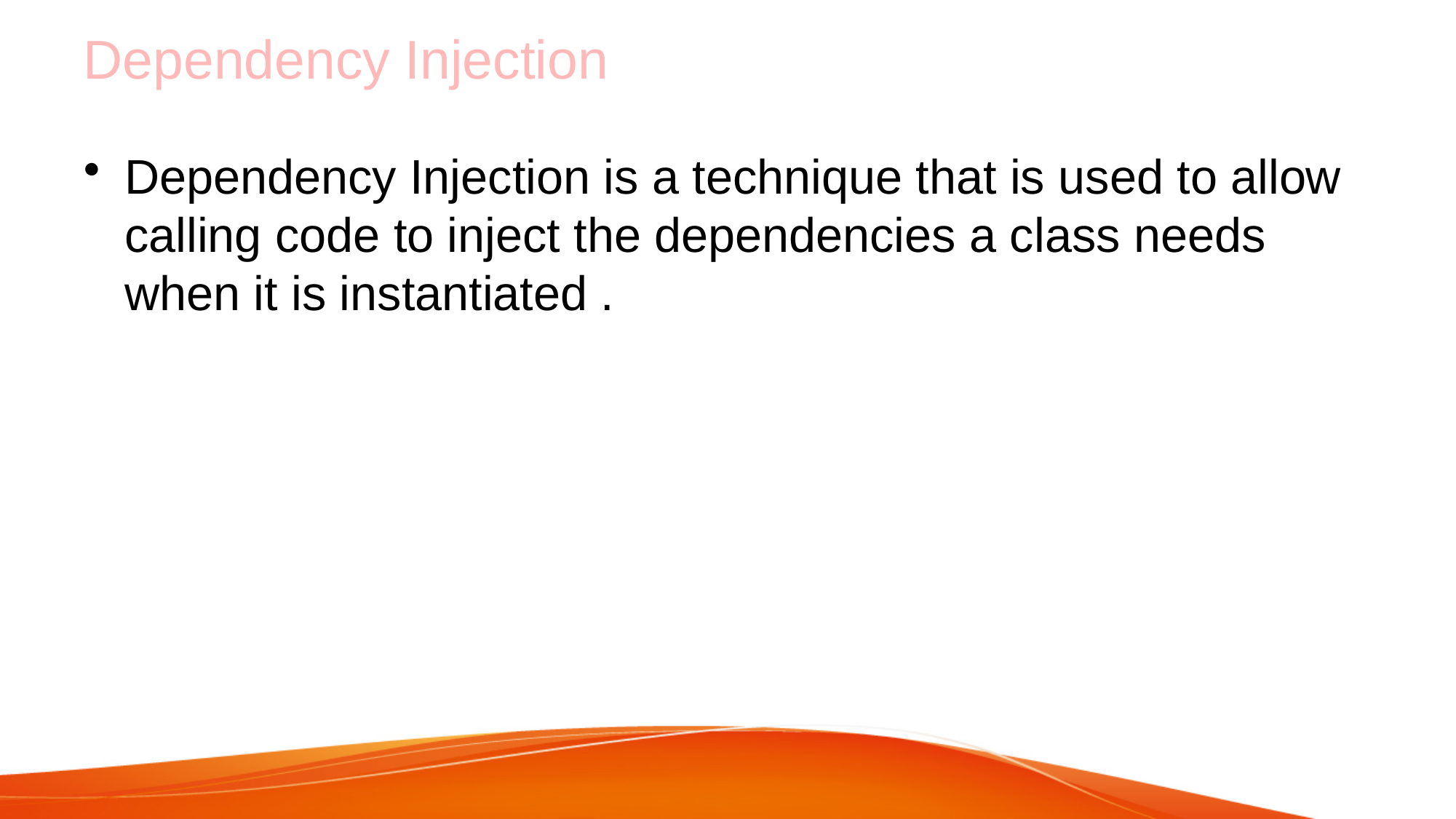

# Dependency Injection
Dependency Injection is a technique that is used to allow calling code to inject the dependencies a class needs when it is instantiated .